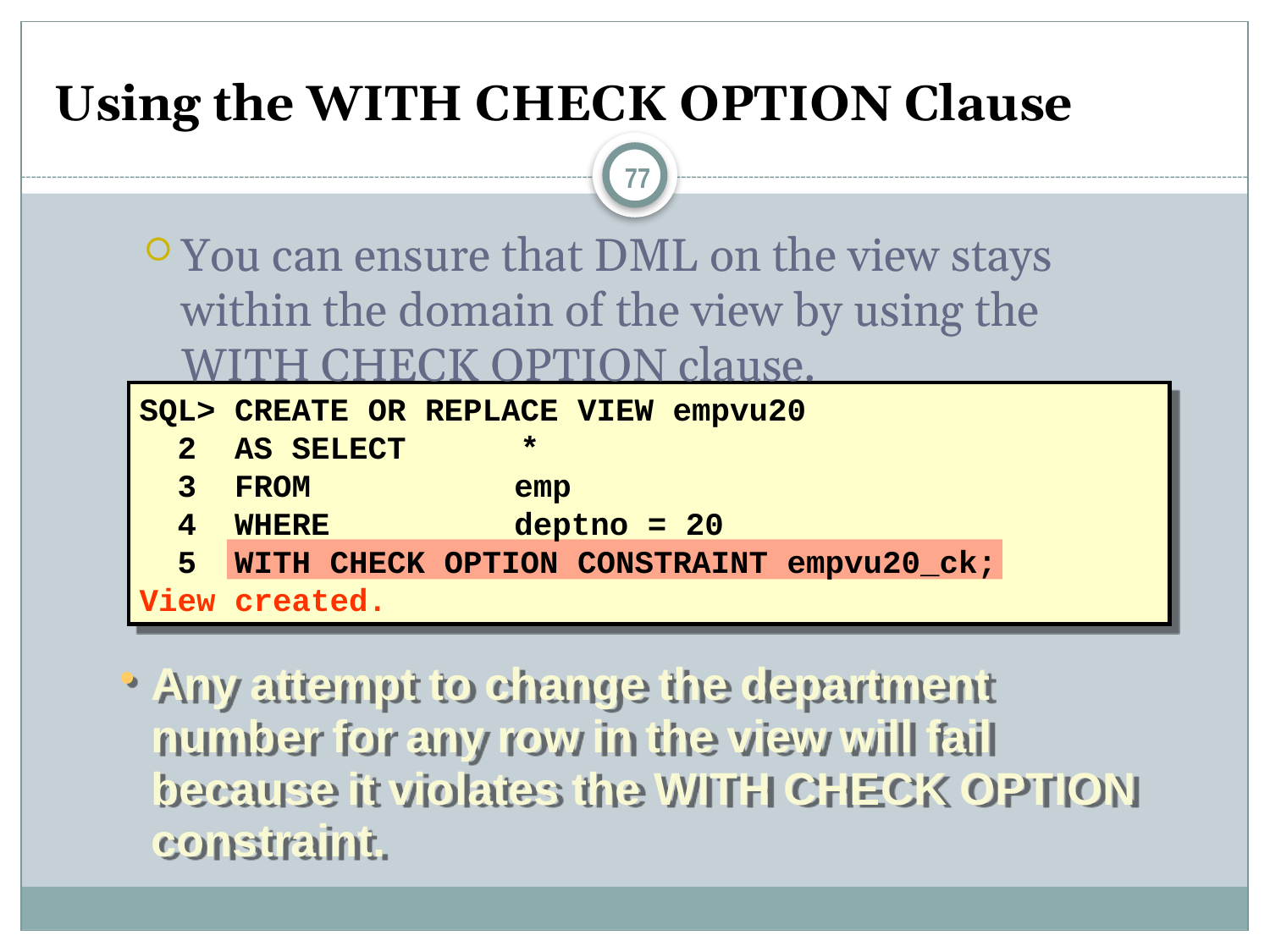

# Using the WITH CHECK OPTION Clause
77
You can ensure that DML on the view stays
within the domain of the view by using the WITH CHECK OPTION clause.
SQL> CREATE OR REPLACE VIEW empvu20
  2  AS SELECT	*
  3  FROM	        emp
  4  WHERE	        deptno = 20
  5  WITH CHECK OPTION CONSTRAINT empvu20_ck;
View created.

Any attempt to change the department number for any row in the view will fail because it violates the WITH CHECK OPTION constraint.